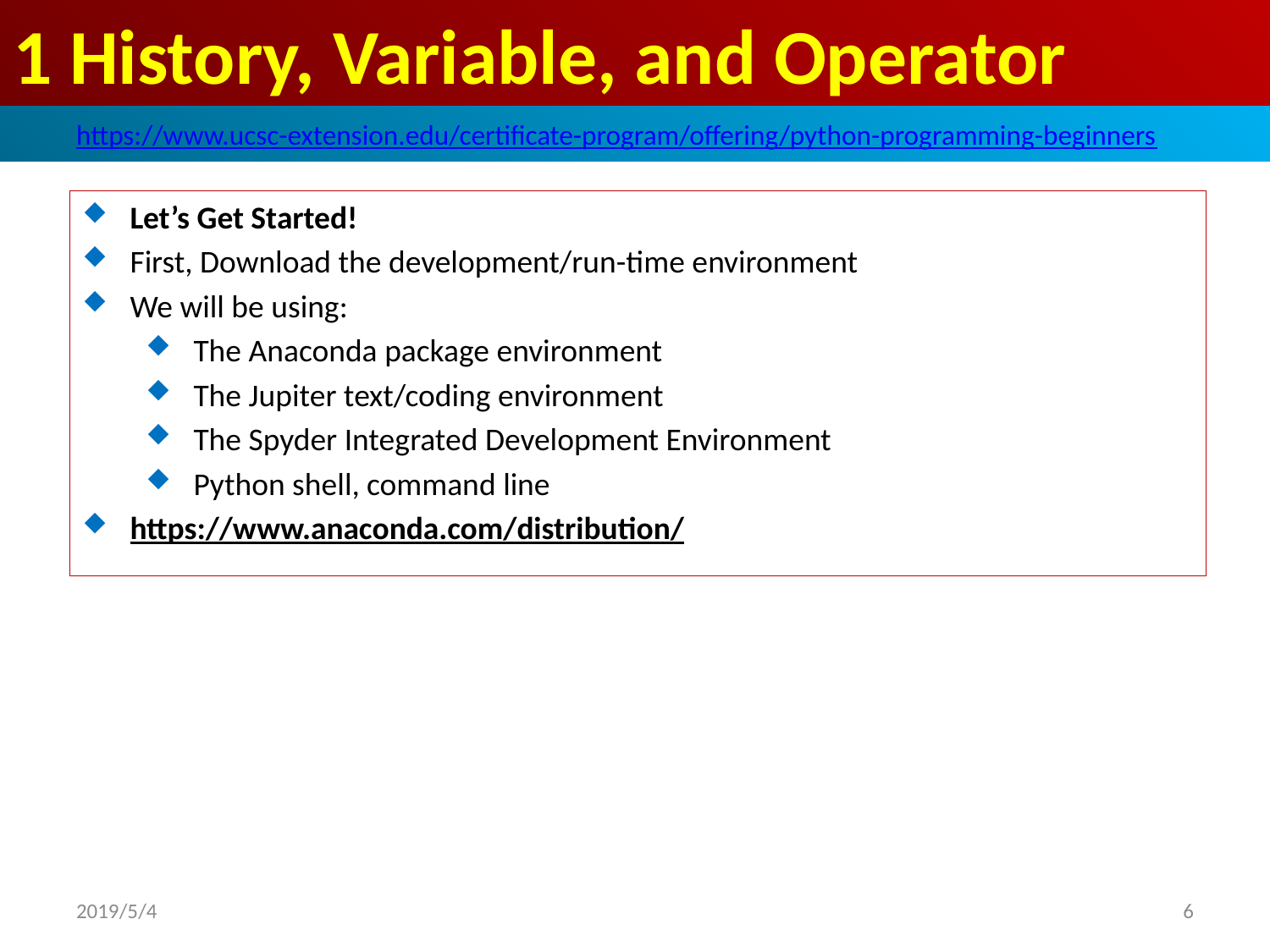

# 1 History, Variable, and Operator
https://www.ucsc-extension.edu/certificate-program/offering/python-programming-beginners
Let’s Get Started!
First, Download the development/run-time environment
We will be using:
The Anaconda package environment
The Jupiter text/coding environment
The Spyder Integrated Development Environment
Python shell, command line
https://www.anaconda.com/distribution/
2019/5/4
6